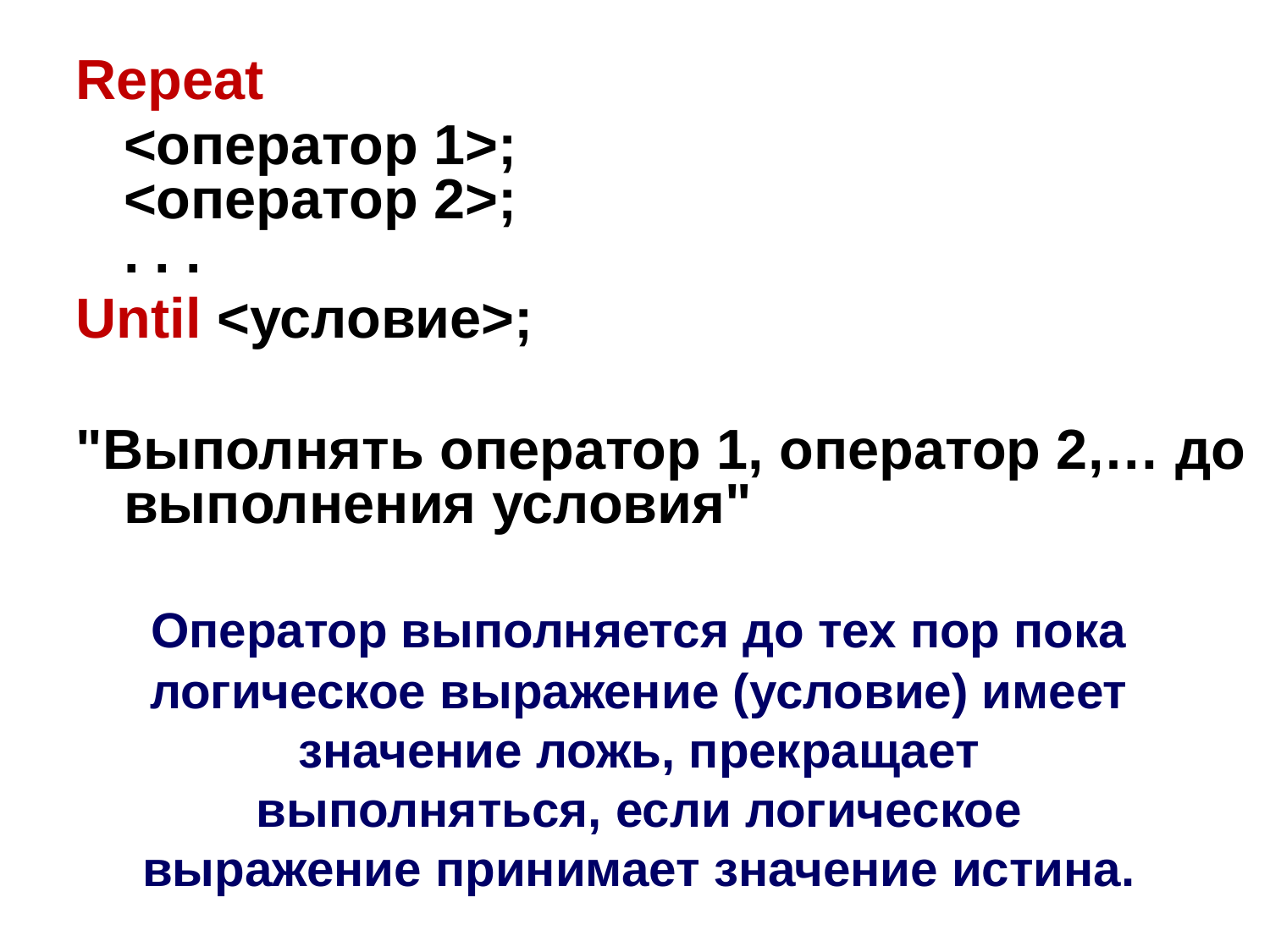

Repeat
	<оператор 1>;
<оператор 2>;
. . .
Until <условие>;

"Выполнять оператор 1, оператор 2,… до выполнения условия"
   Оператор выполняется до тех пор пока логическое выражение (условие) имеет значение ложь, прекращает выполняться, если логическое выражение принимает значение истина.